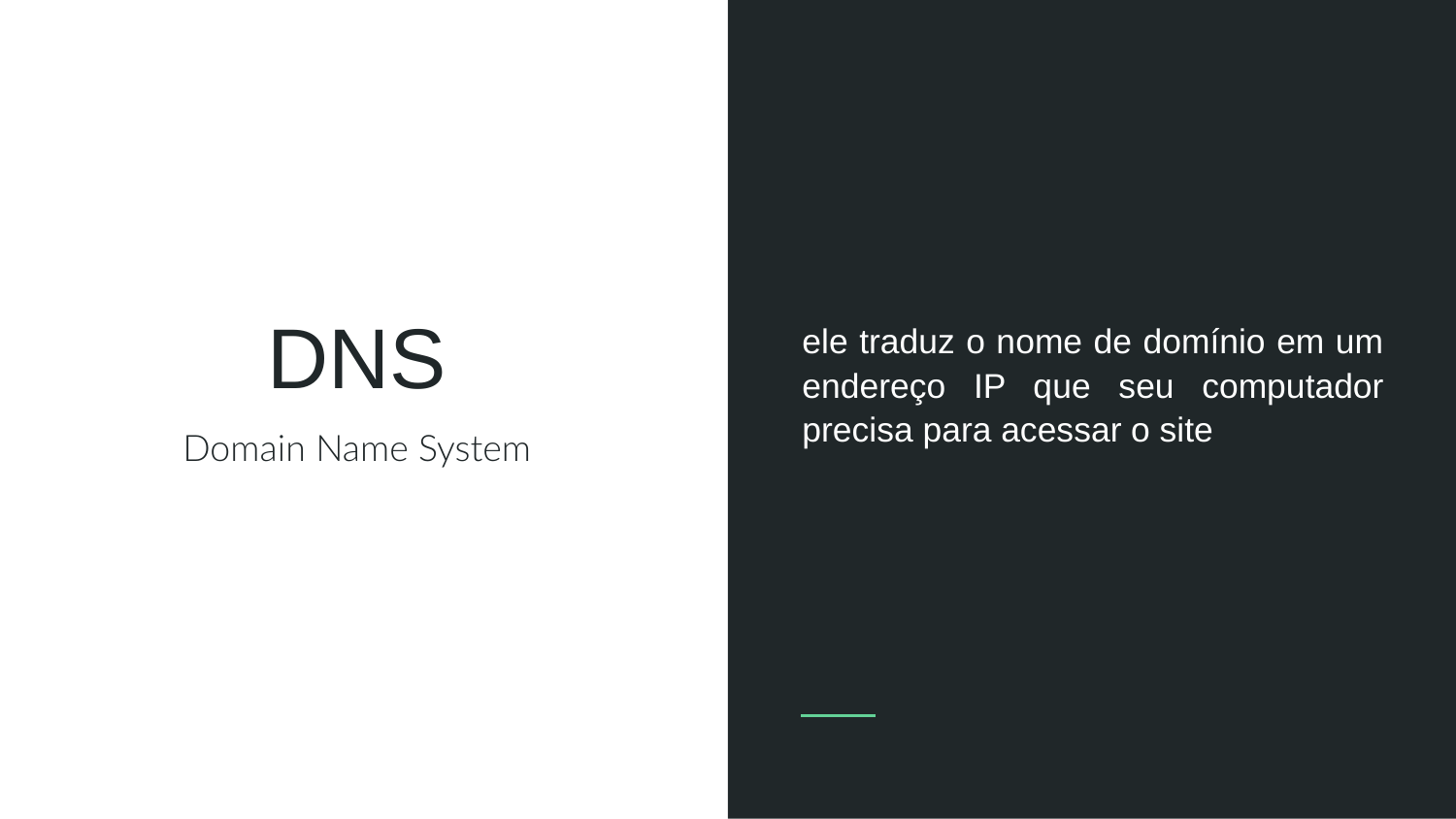

ele traduz o nome de domínio em um endereço IP que seu computador precisa para acessar o site

# DNS
Domain Name System